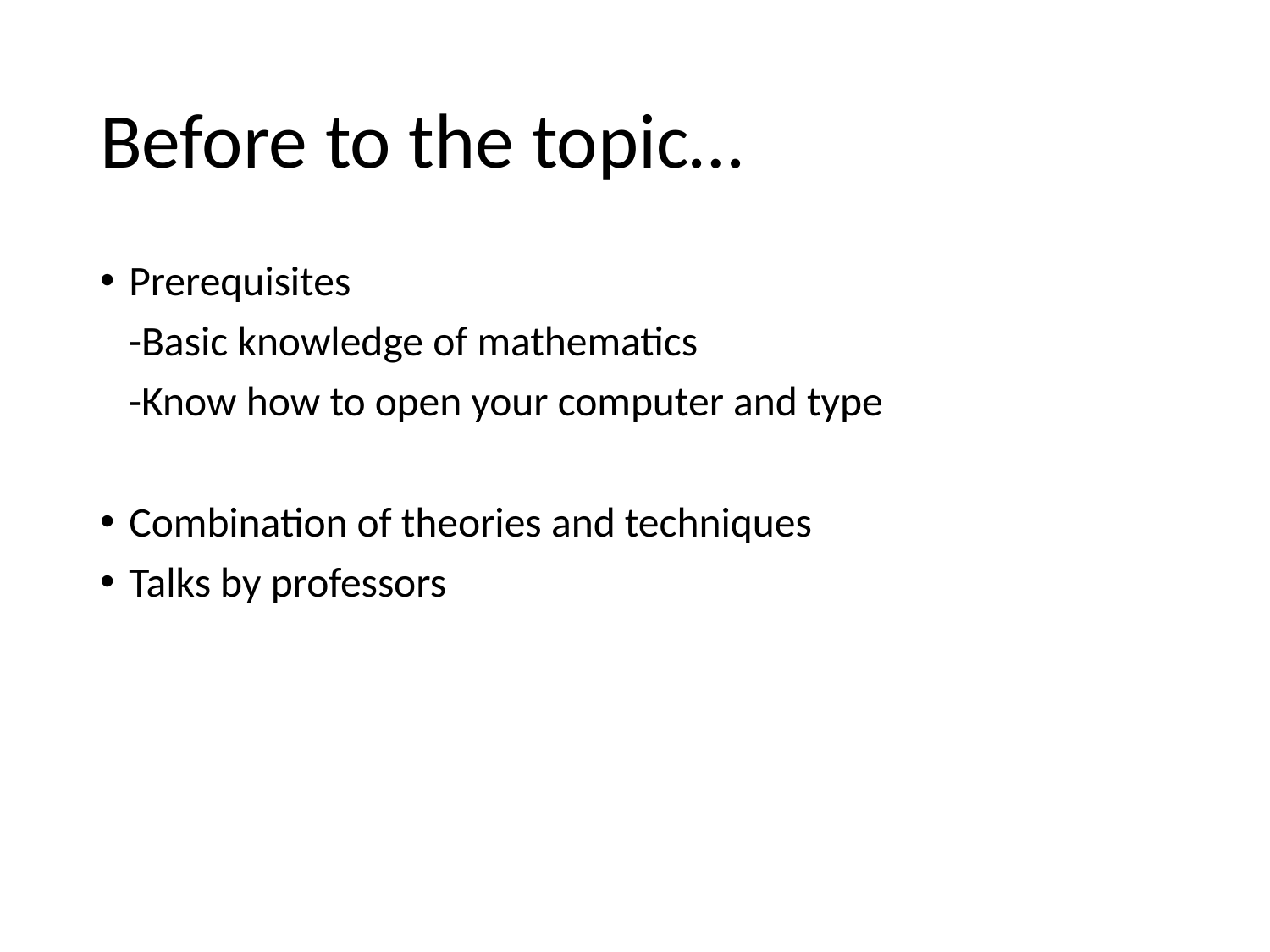

# Before to the topic…
Prerequisites
   -Basic knowledge of mathematics
   -Know how to open your computer and type

Combination of theories and techniques
Talks by professors